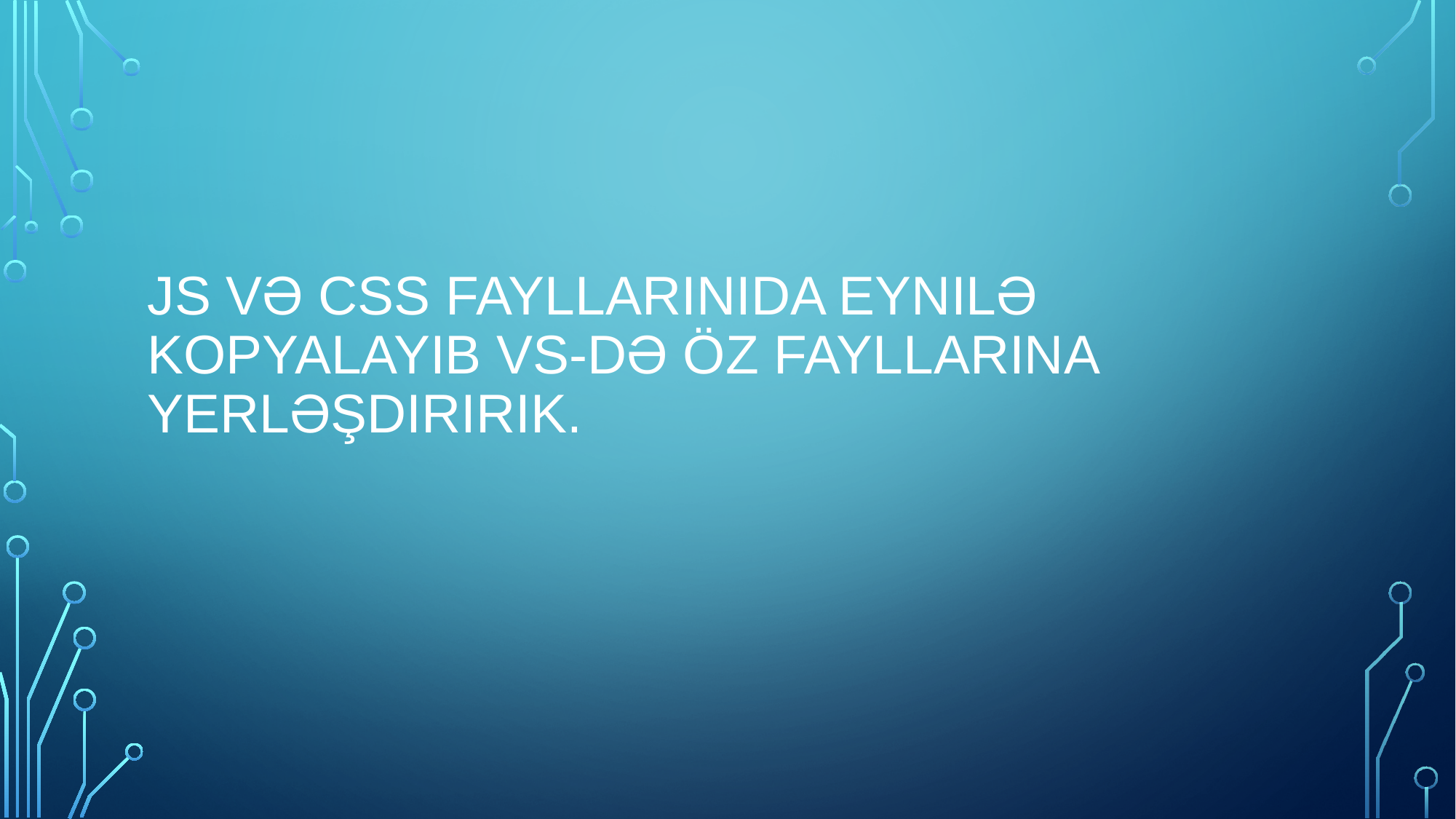

# JS VƏ CSS fayllarınıda eynilə kopyalayıb VS-də öz fayllarına yerləşdiririk.